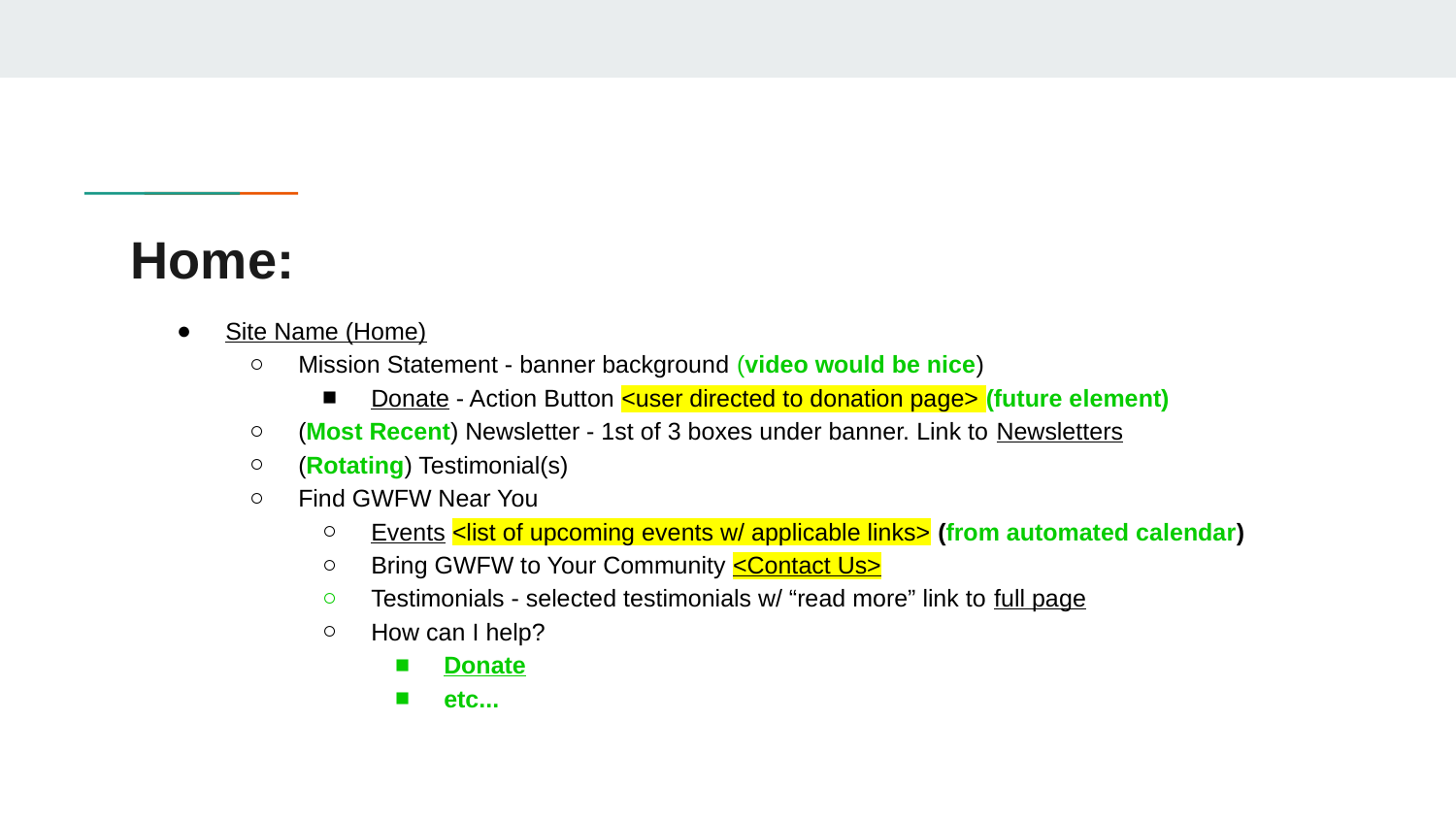

# Home:
Site Name (Home)
Mission Statement - banner background (video would be nice)
Donate - Action Button <user directed to donation page> (future element)
(Most Recent) Newsletter - 1st of 3 boxes under banner. Link to Newsletters
(Rotating) Testimonial(s)
Find GWFW Near You
Events <list of upcoming events w/ applicable links> (from automated calendar)
Bring GWFW to Your Community <Contact Us>
Testimonials - selected testimonials w/ “read more” link to full page
How can I help?
Donate
etc...